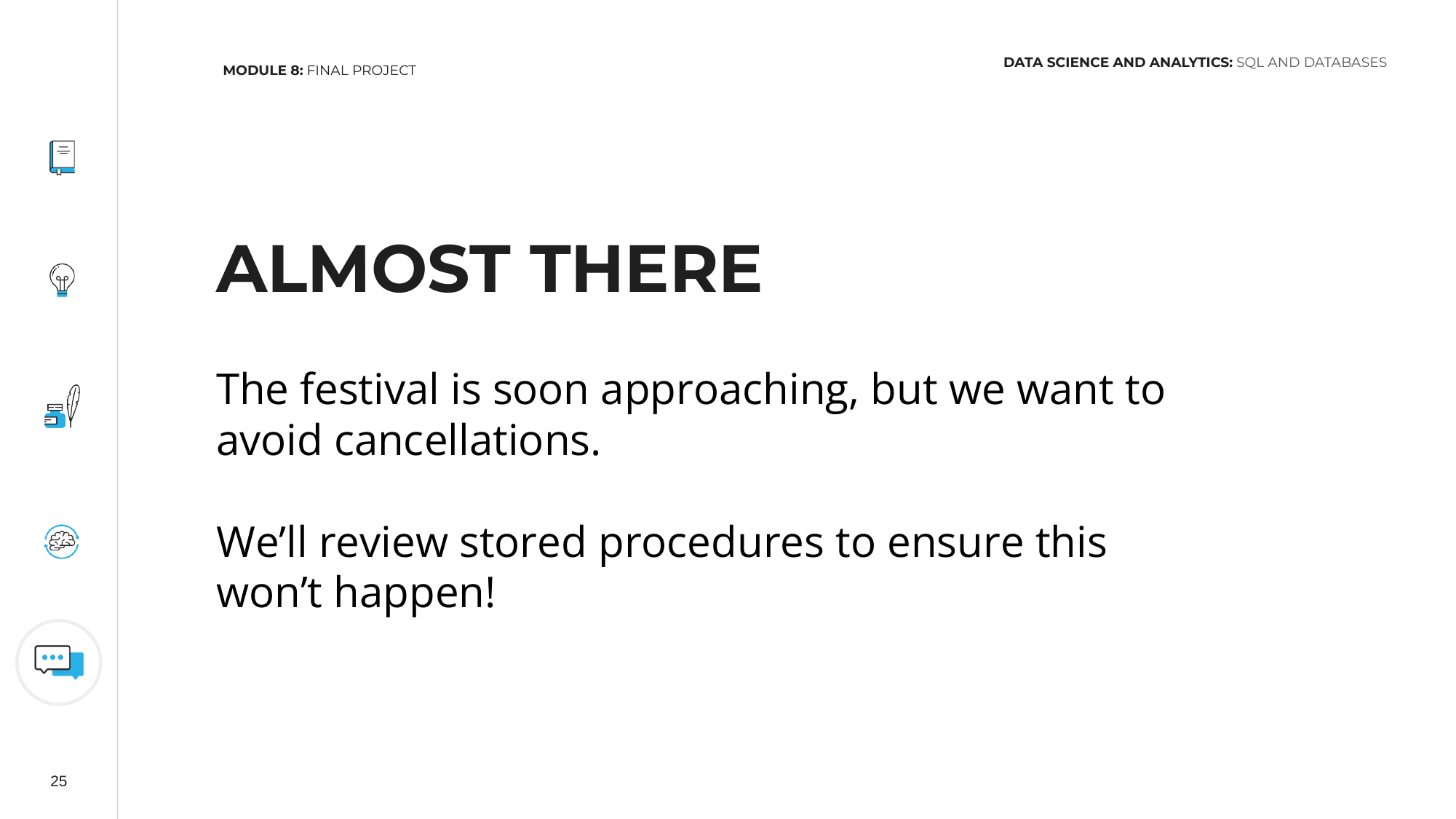

MODULE 8: FINAL PROJECT
DATA SCIENCE AND ANALYTICS: SQL AND DATABASES

ALMOST THERE
The festival is soon approaching, but we want to avoid cancellations.

We’ll review stored procedures to ensure this won’t happen!
25